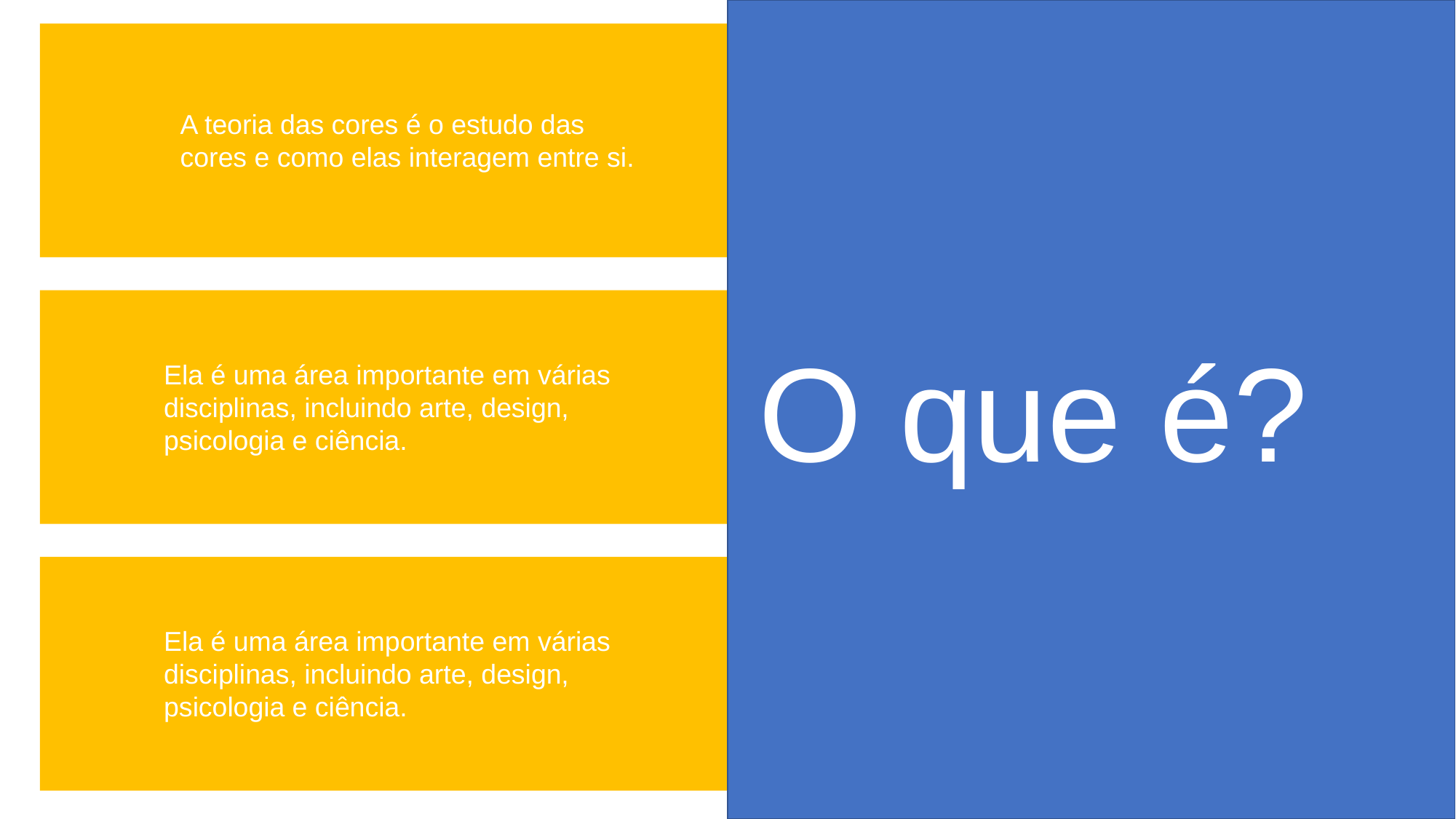

A teoria das cores é o estudo das cores e como elas interagem entre si.

O que é?
Ela é uma área importante em várias disciplinas, incluindo arte, design, psicologia e ciência.

Ela é uma área importante em várias disciplinas, incluindo arte, design, psicologia e ciência.